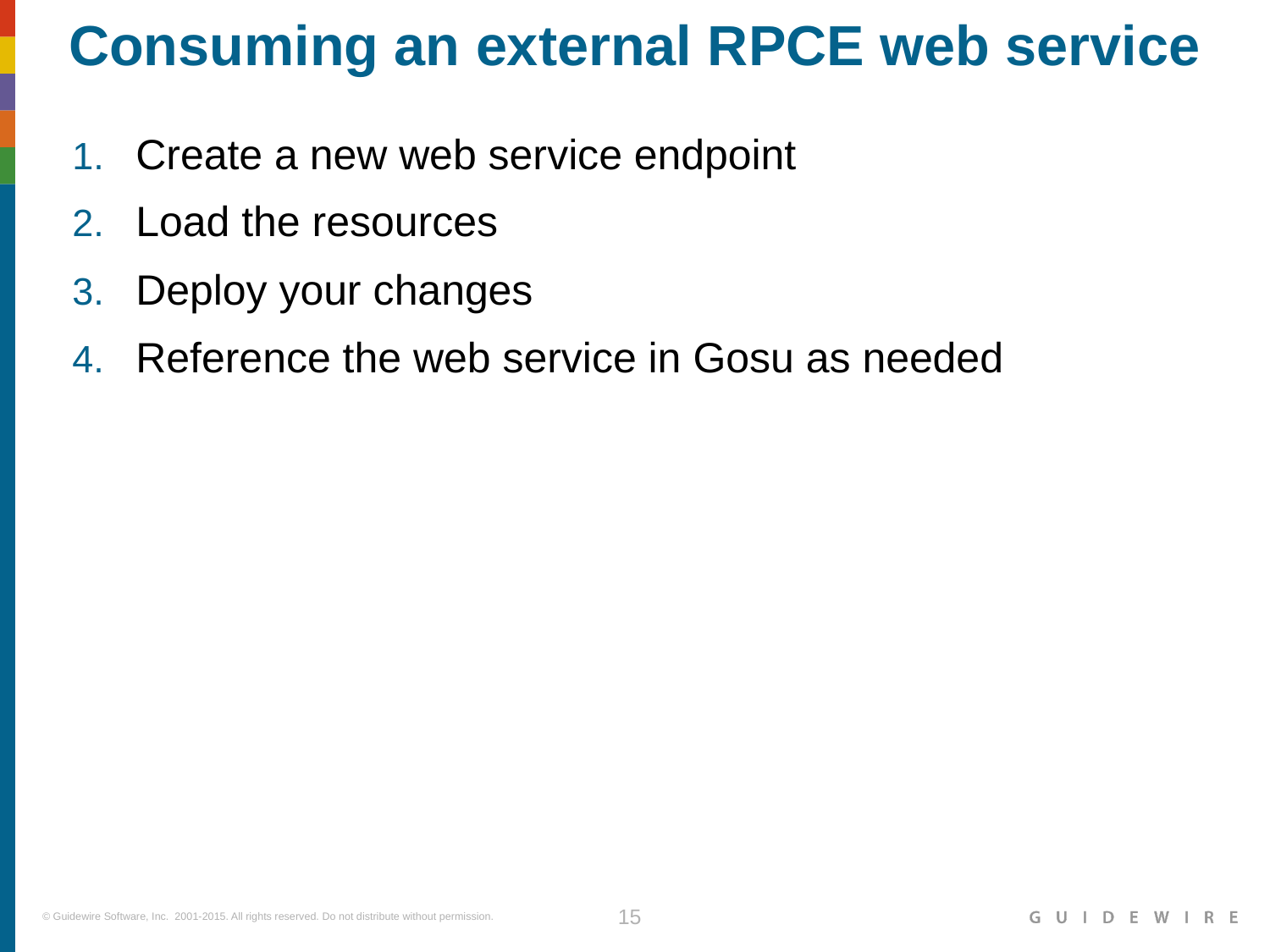

# Consuming an external RPCE web service
Create a new web service endpoint
Load the resources
Deploy your changes
Reference the web service in Gosu as needed